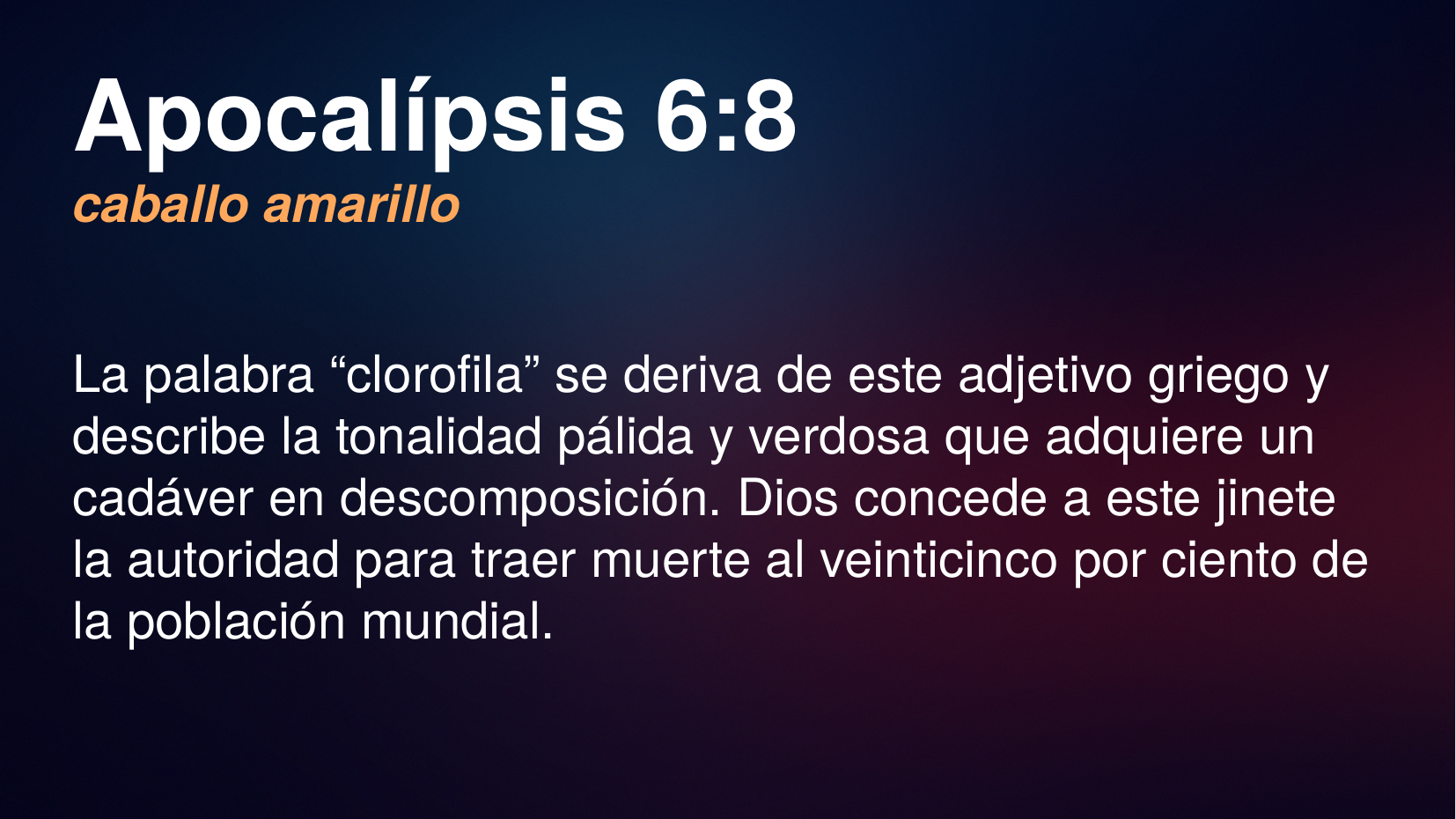

# Apocalípsis 6:8 caballo amarillo
La palabra “clorofila” se deriva de este adjetivo griego y describe la tonalidad pálida y verdosa que adquiere un cadáver en descomposición. Dios concede a este jinete la autoridad para traer muerte al veinticinco por ciento de la población mundial.